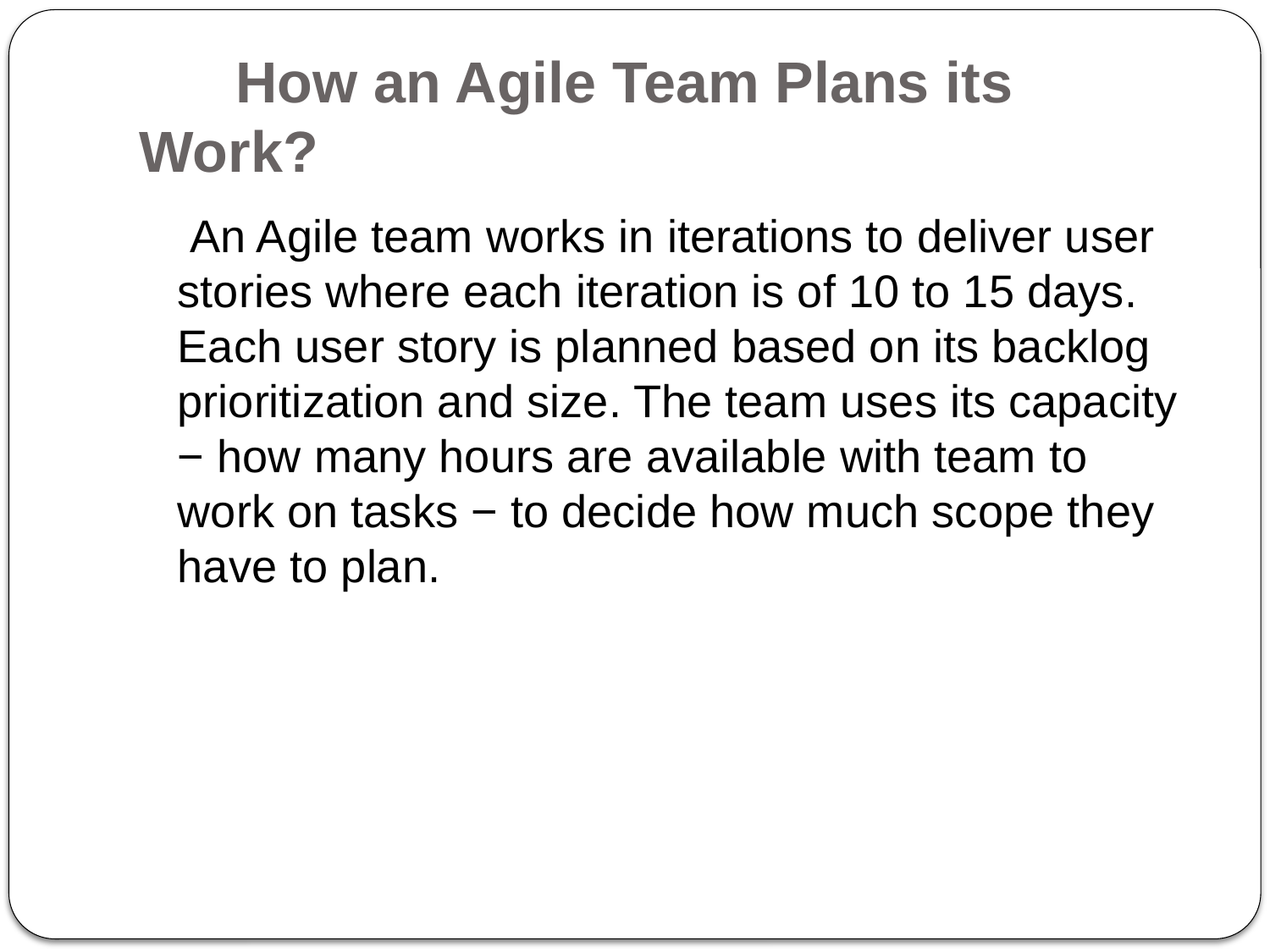

# How an Agile Team Plans its Work?
    An Agile team works in iterations to deliver user stories where each iteration is of 10 to 15 days. Each user story is planned based on its backlog prioritization and size. The team uses its capacity − how many hours are available with team to work on tasks − to decide how much scope they have to plan.